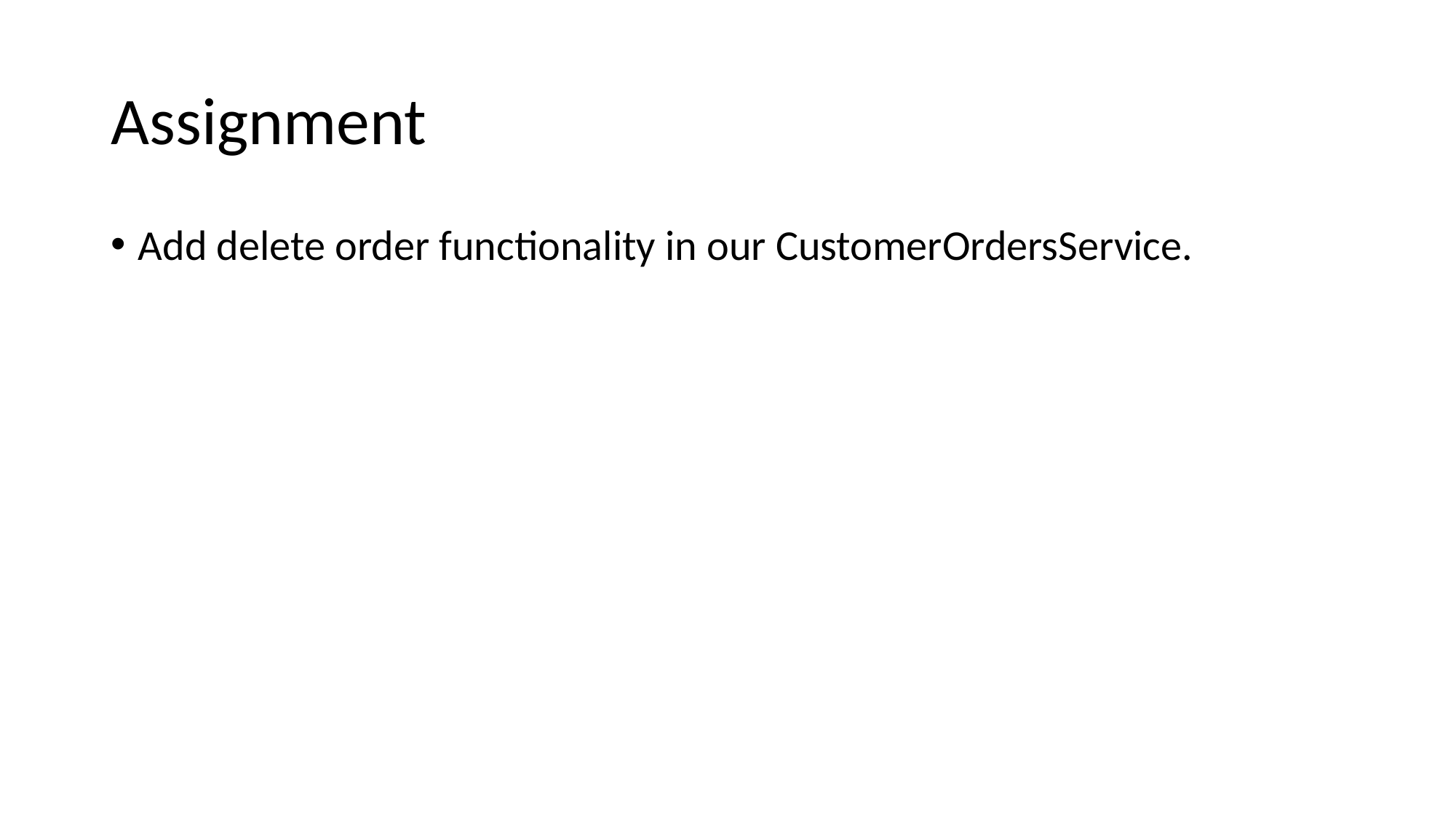

# Assignment
Add delete order functionality in our CustomerOrdersService.